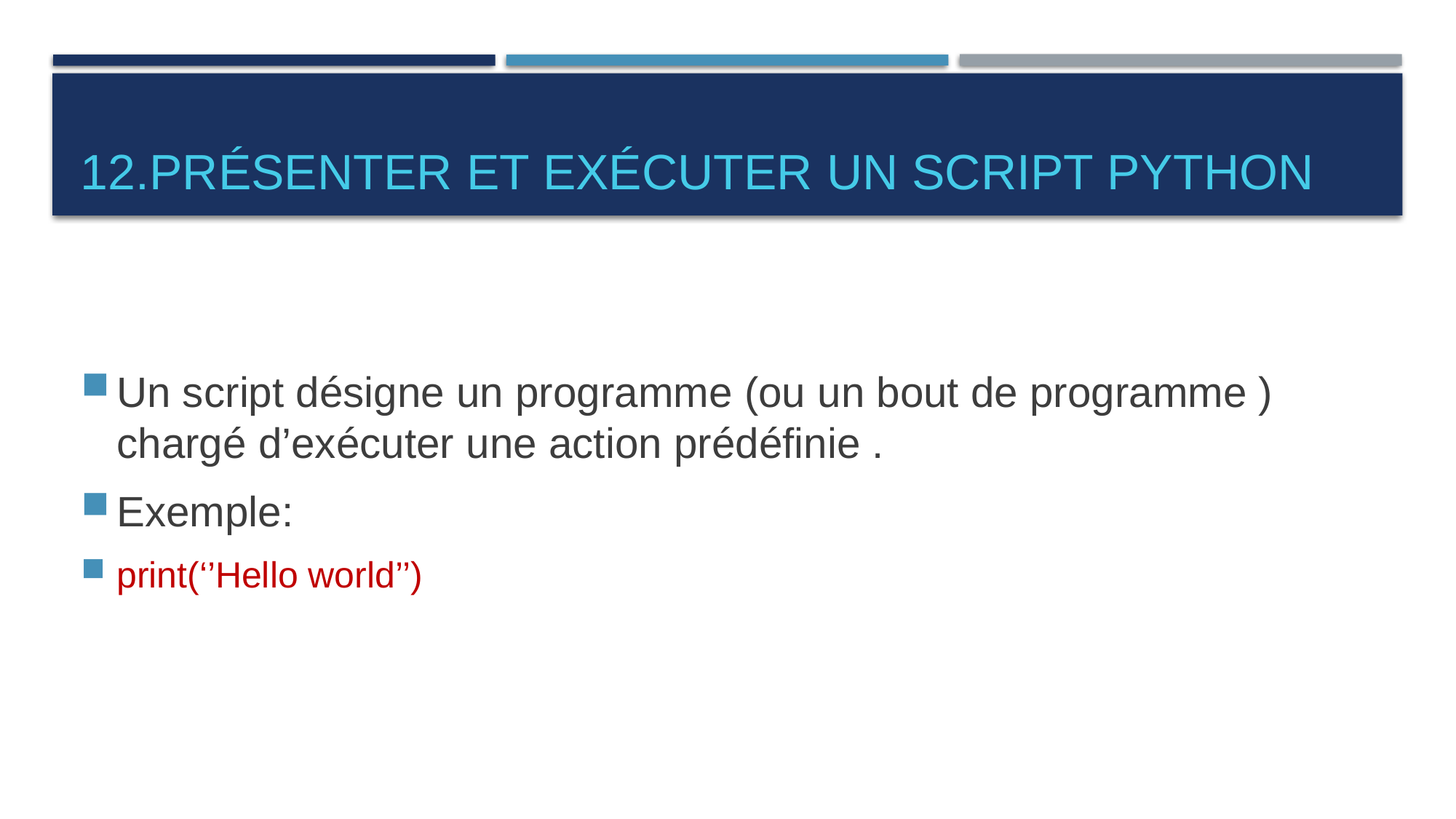

# 12.Présenter et exécuter un script Python
Un script désigne un programme (ou un bout de programme ) chargé d’exécuter une action prédéfinie .
Exemple:
print(‘’Hello world’’)